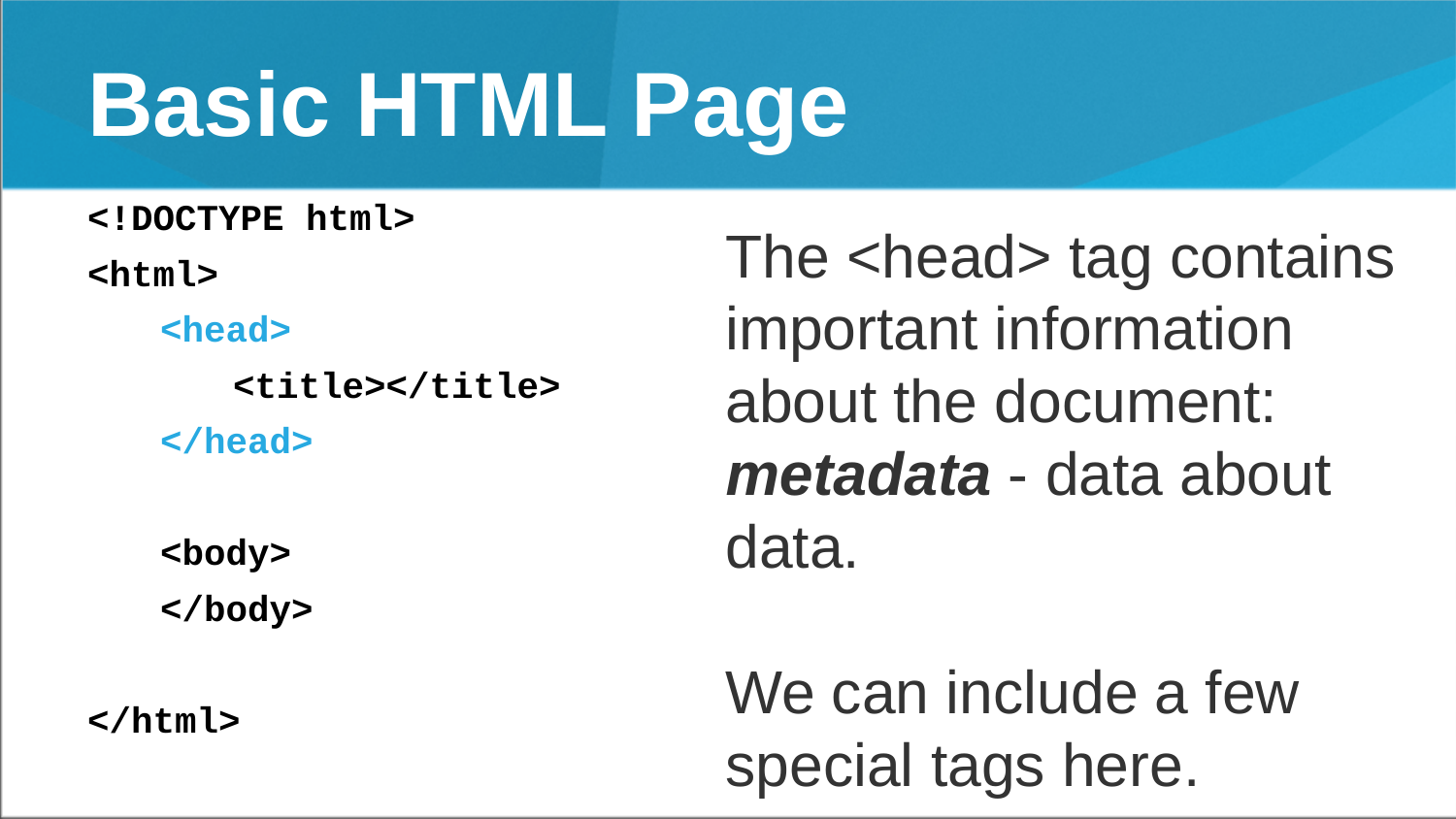

# Basic HTML Page
<!DOCTYPE html>
<html>
<head>
<title></title>
</head>

<body>
</body>

</html>
The <head> tag contains important information about the document:
metadata - data about data.

We can include a few special tags here.